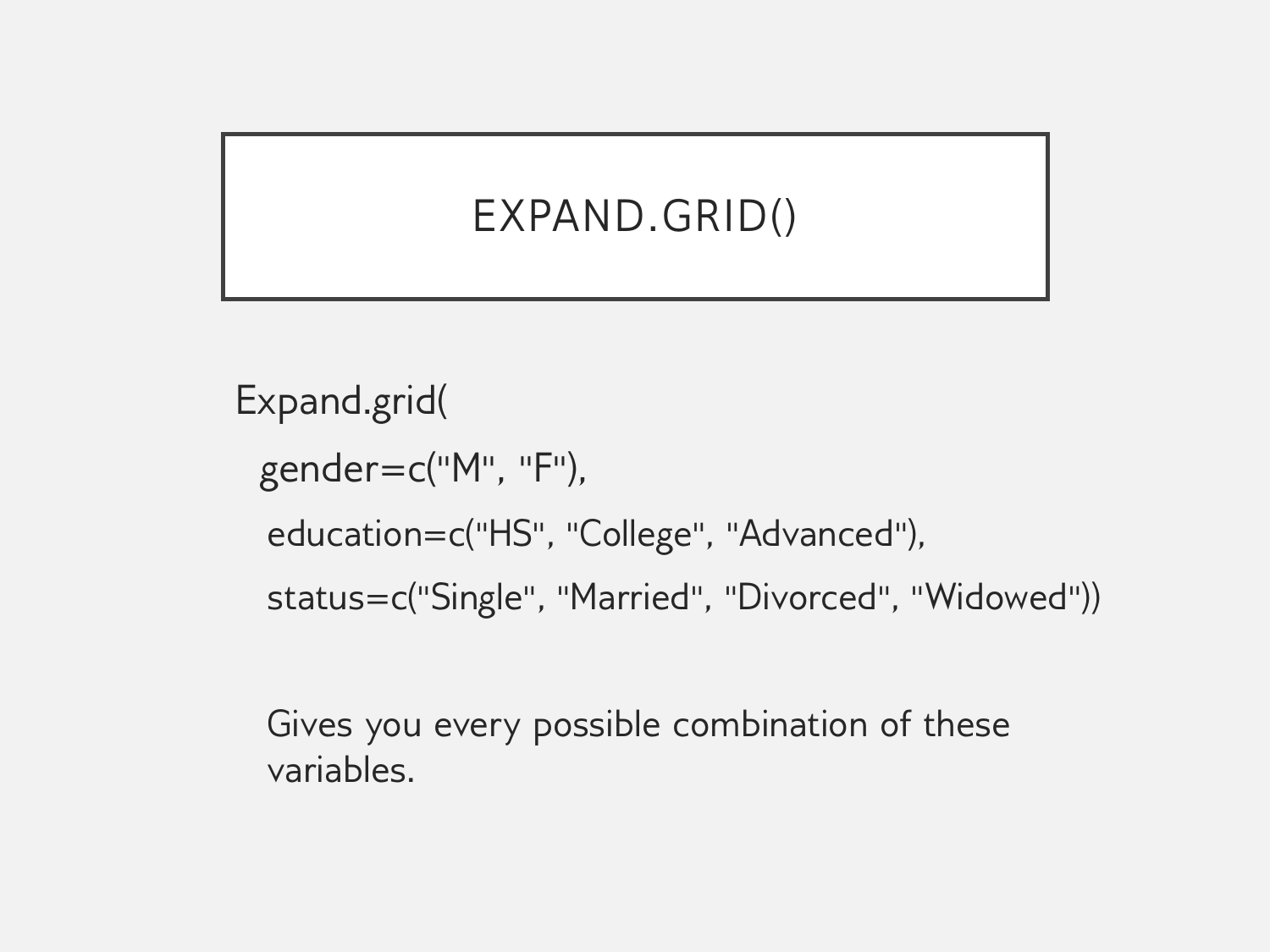

# Expand.grid()
Expand.grid(
  gender=c("M", "F"),
education=c("HS", "College", "Advanced"),
status=c("Single", "Married", "Divorced", "Widowed"))

Gives you every possible combination of these variables.